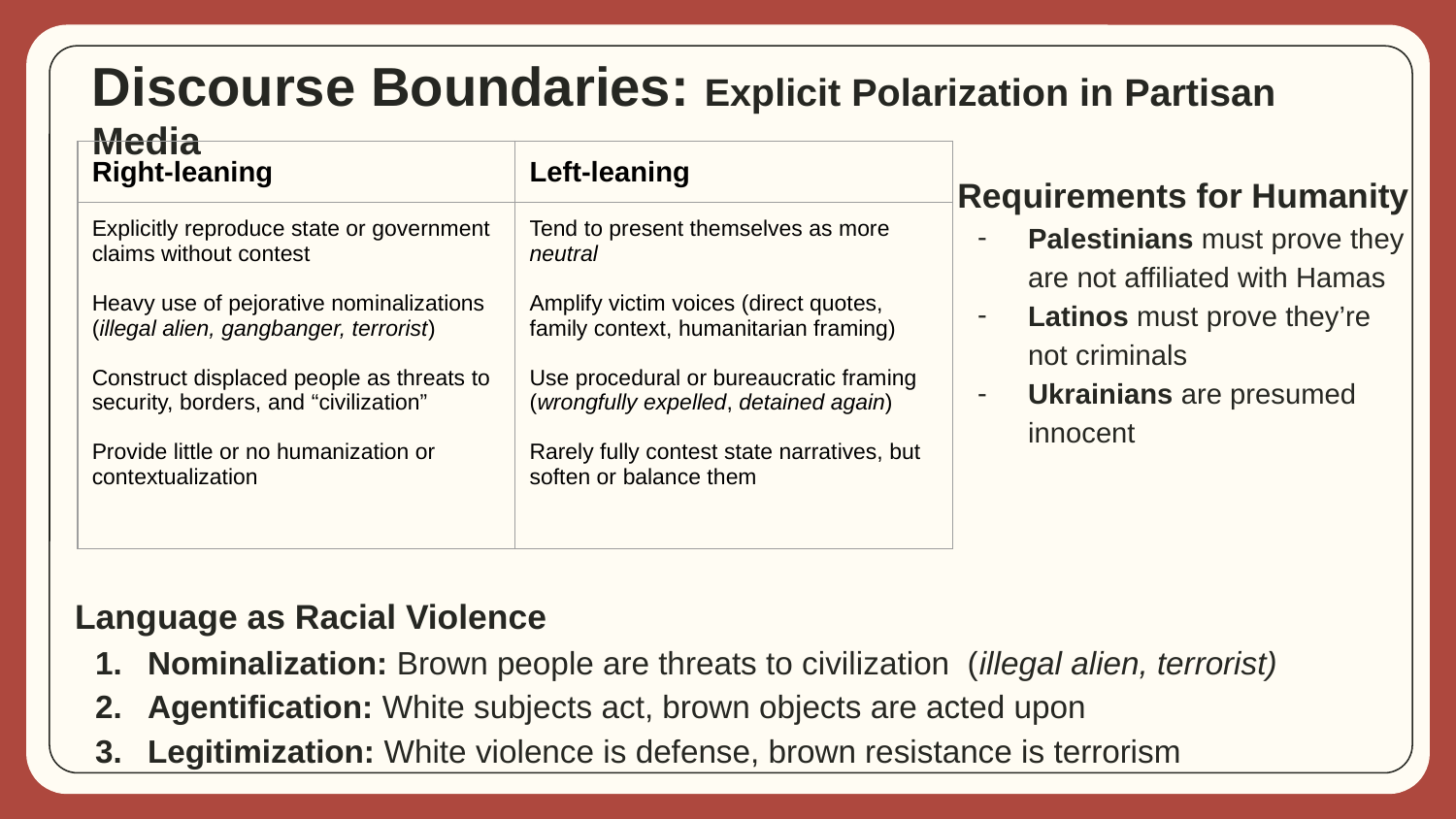

# Discourse Boundaries: Explicit Polarization in Partisan Media
| Right-leaning | Left-leaning |
| --- | --- |
| Explicitly reproduce state or government claims without contest Heavy use of pejorative nominalizations (illegal alien, gangbanger, terrorist) Construct displaced people as threats to security, borders, and “civilization” Provide little or no humanization or contextualization | Tend to present themselves as more neutral Amplify victim voices (direct quotes, family context, humanitarian framing) Use procedural or bureaucratic framing (wrongfully expelled, detained again) Rarely fully contest state narratives, but soften or balance them |
Requirements for Humanity
Palestinians must prove they are not affiliated with Hamas
Latinos must prove they’re not criminals
Ukrainians are presumed innocent
Language as Racial Violence
Nominalization: Brown people are threats to civilization  (illegal alien, terrorist)
Agentification: White subjects act, brown objects are acted upon
Legitimization: White violence is defense, brown resistance is terrorism